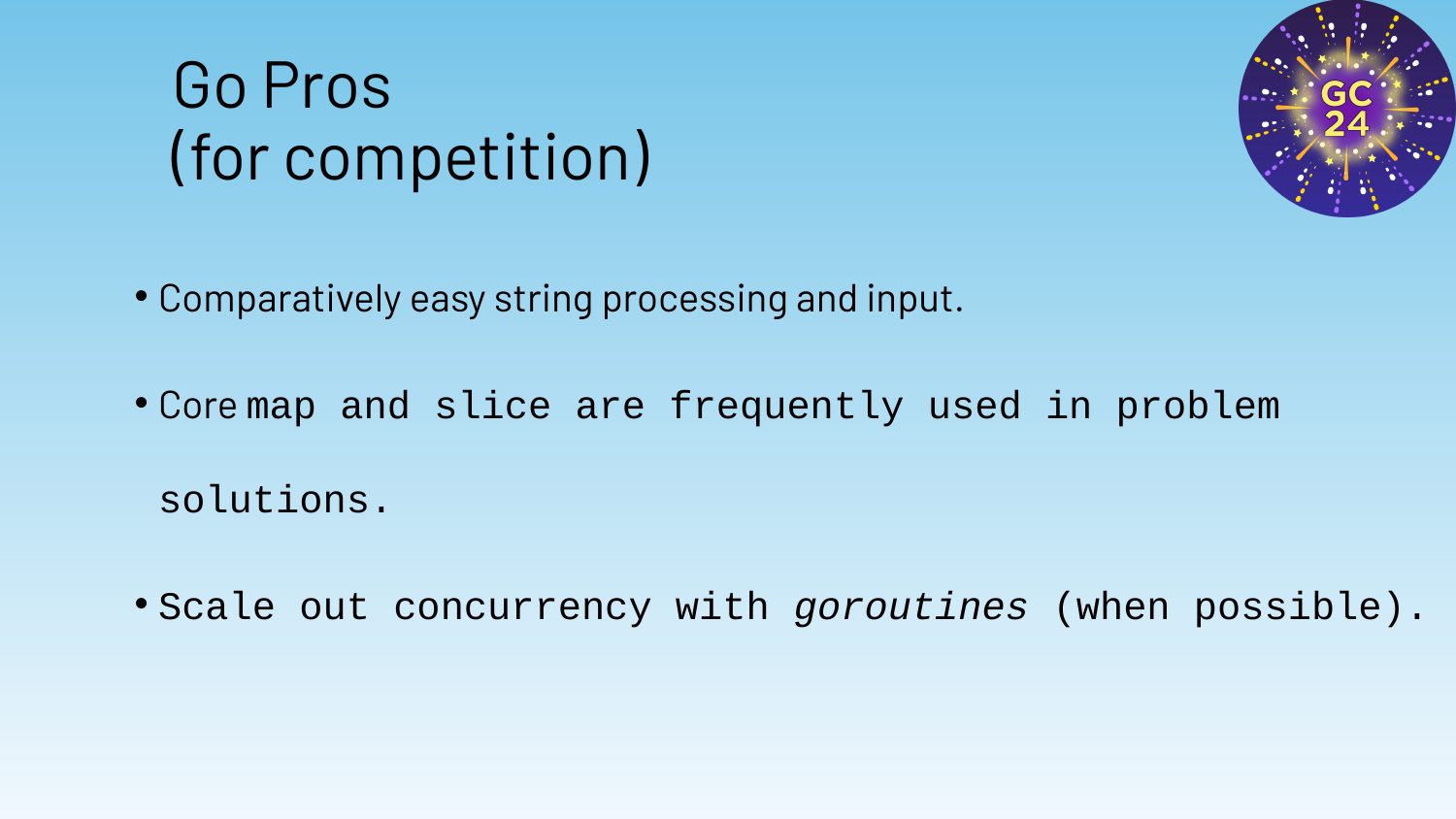

# Go Pros (for competition)
Comparatively easy string processing and input.
Core map and slice are frequently used in problem solutions.
Scale out concurrency with goroutines (when possible).